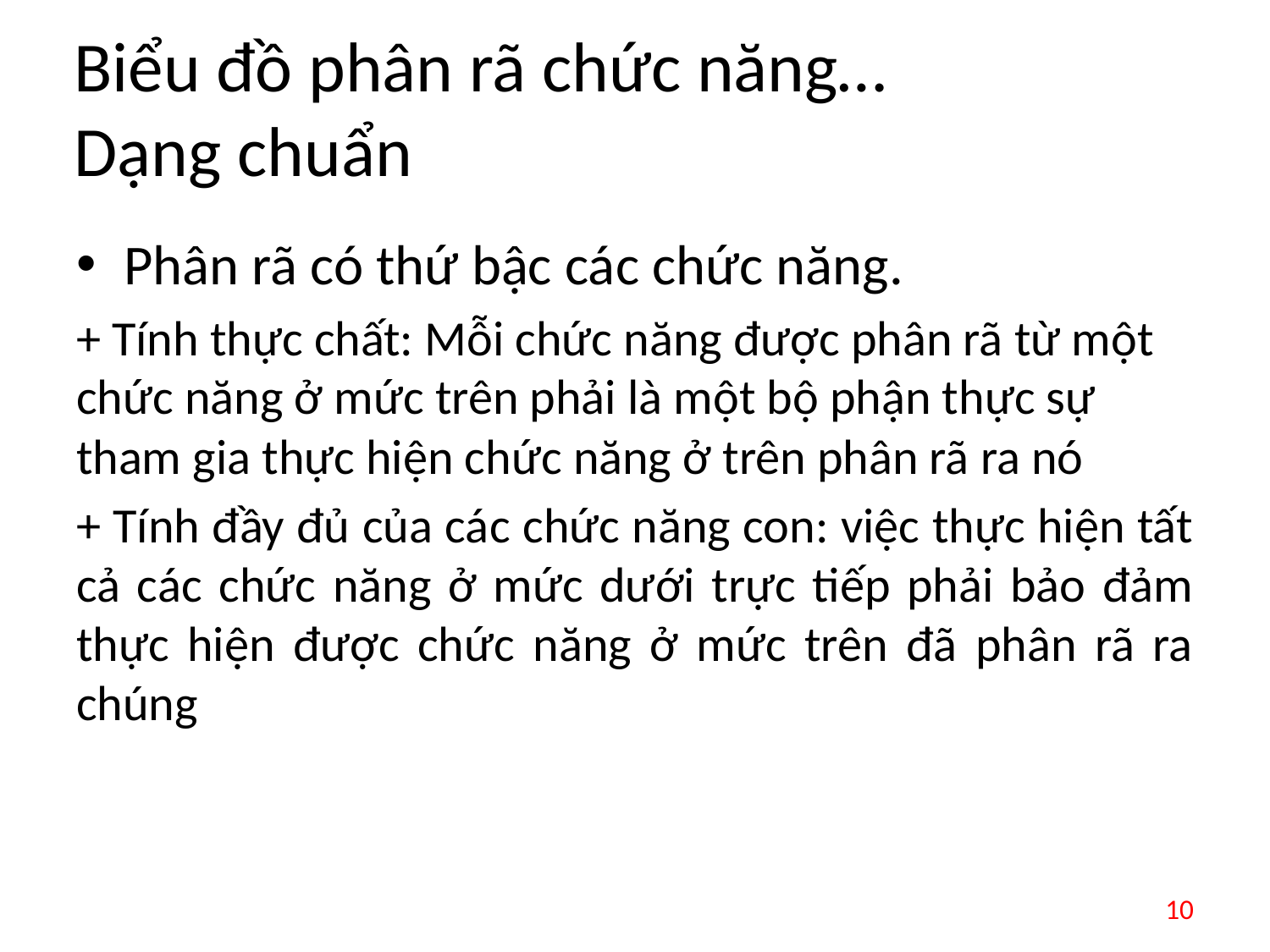

# Biểu đồ phân rã chức năng… Dạng chuẩn
Phân rã có thứ bậc các chức năng.
+ Tính thực chất: Mỗi chức năng được phân rã từ một chức năng ở mức trên phải là một bộ phận thực sự tham gia thực hiện chức năng ở trên phân rã ra nó
+ Tính đầy đủ của các chức năng con: việc thực hiện tất cả các chức năng ở mức dưới trực tiếp phải bảo đảm thực hiện được chức năng ở mức trên đã phân rã ra chúng
10